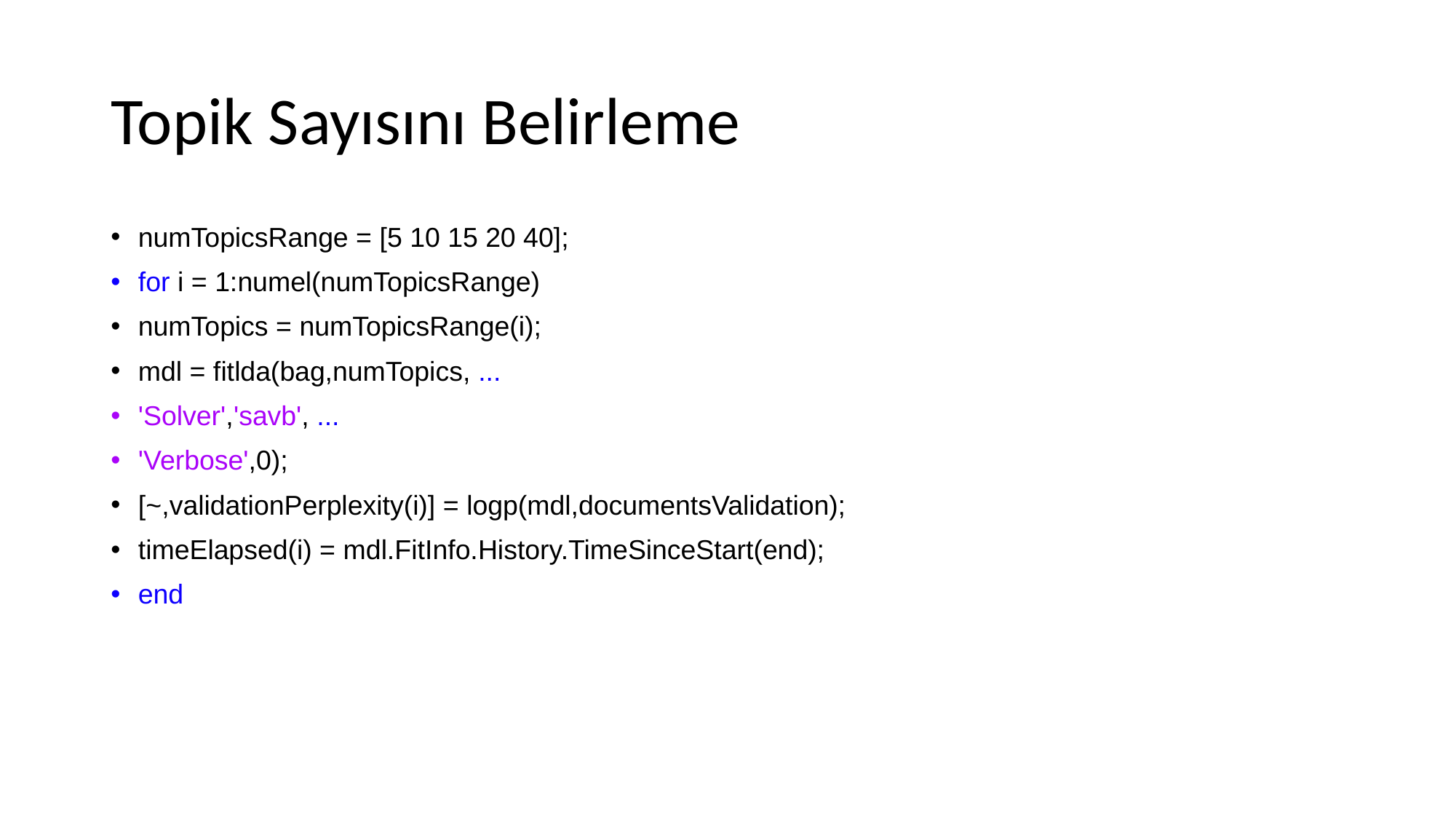

# Topik Sayısını Belirleme
numTopicsRange = [5 10 15 20 40];
for i = 1:numel(numTopicsRange)
numTopics = numTopicsRange(i);
mdl = fitlda(bag,numTopics, ...
'Solver','savb', ...
'Verbose',0);
[~,validationPerplexity(i)] = logp(mdl,documentsValidation);
timeElapsed(i) = mdl.FitInfo.History.TimeSinceStart(end);
end